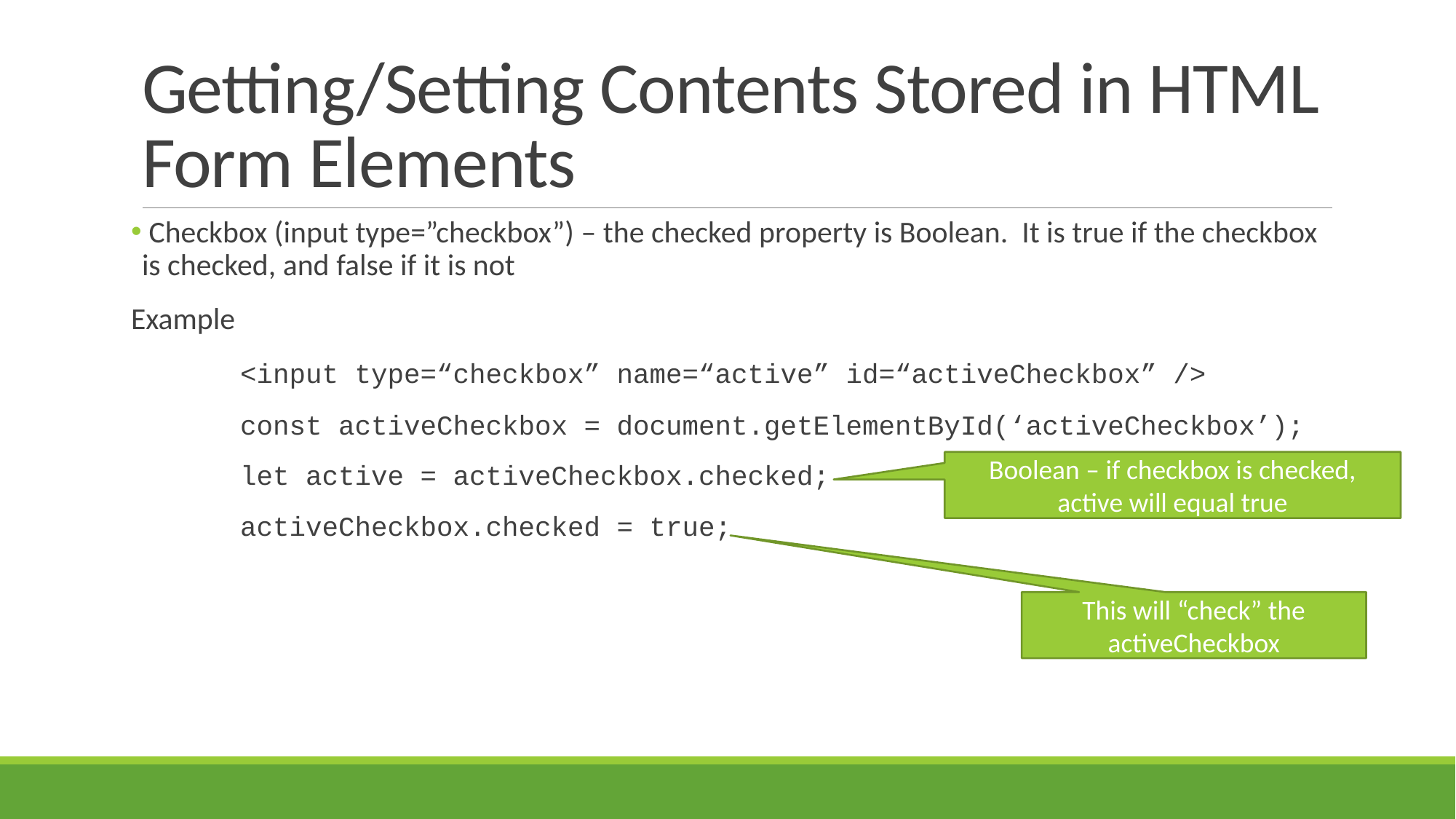

# Getting/Setting Contents Stored in HTML Form Elements
 Checkbox (input type=”checkbox”) – the checked property is Boolean.  It is true if the checkbox is checked, and false if it is not
Example
	<input type=“checkbox” name=“active” id=“activeCheckbox” />
	const activeCheckbox = document.getElementById(‘activeCheckbox’);
	let active = activeCheckbox.checked;
	activeCheckbox.checked = true;

Boolean – if checkbox is checked, active will equal true
This will “check” the activeCheckbox